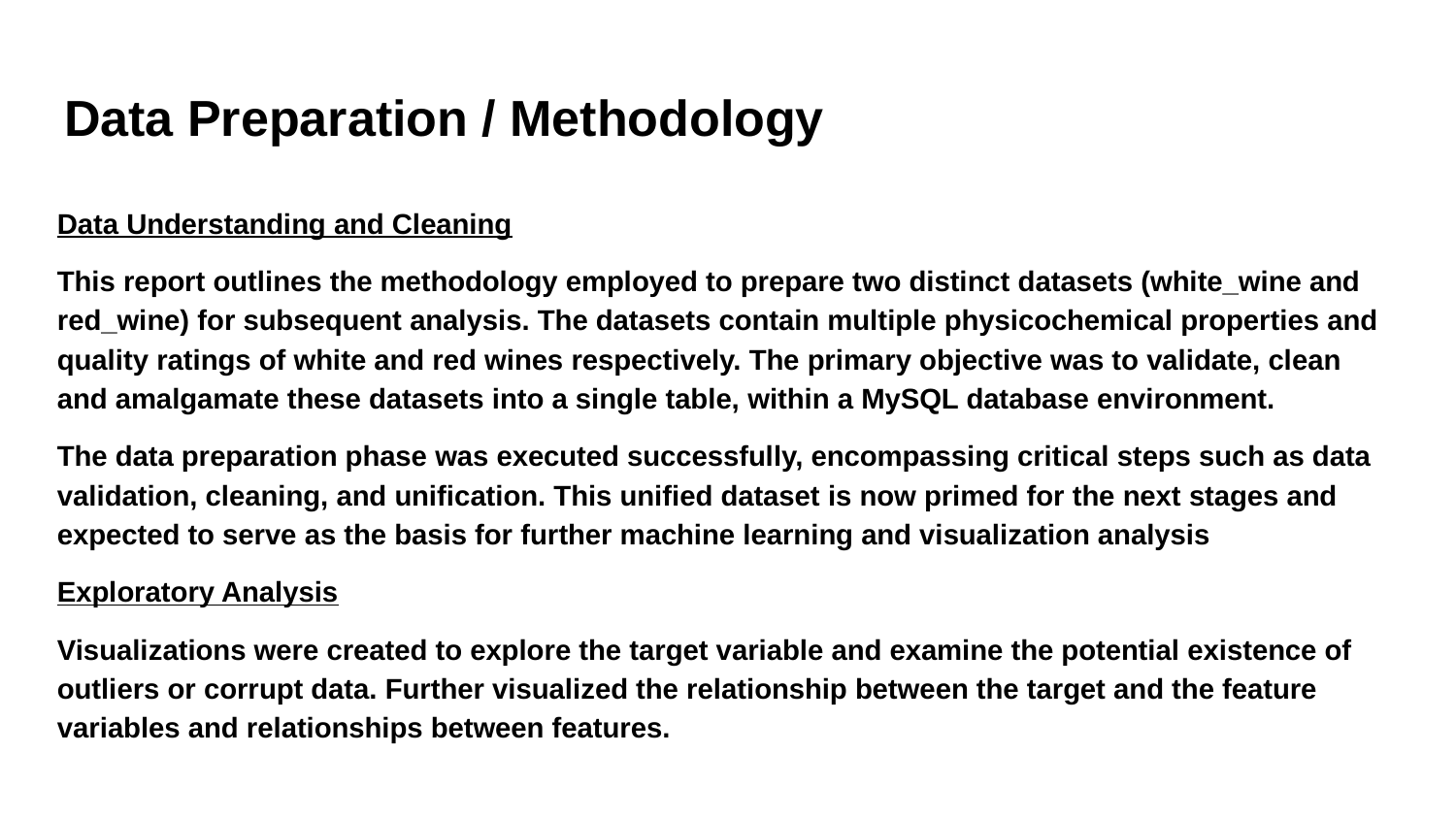

# Data Preparation / Methodology

Data Understanding and Cleaning
This report outlines the methodology employed to prepare two distinct datasets (white_wine and red_wine) for subsequent analysis. The datasets contain multiple physicochemical properties and quality ratings of white and red wines respectively. The primary objective was to validate, clean and amalgamate these datasets into a single table, within a MySQL database environment.
The data preparation phase was executed successfully, encompassing critical steps such as data validation, cleaning, and unification. This unified dataset is now primed for the next stages and expected to serve as the basis for further machine learning and visualization analysis
Exploratory Analysis
Visualizations were created to explore the target variable and examine the potential existence of outliers or corrupt data. Further visualized the relationship between the target and the feature variables and relationships between features.